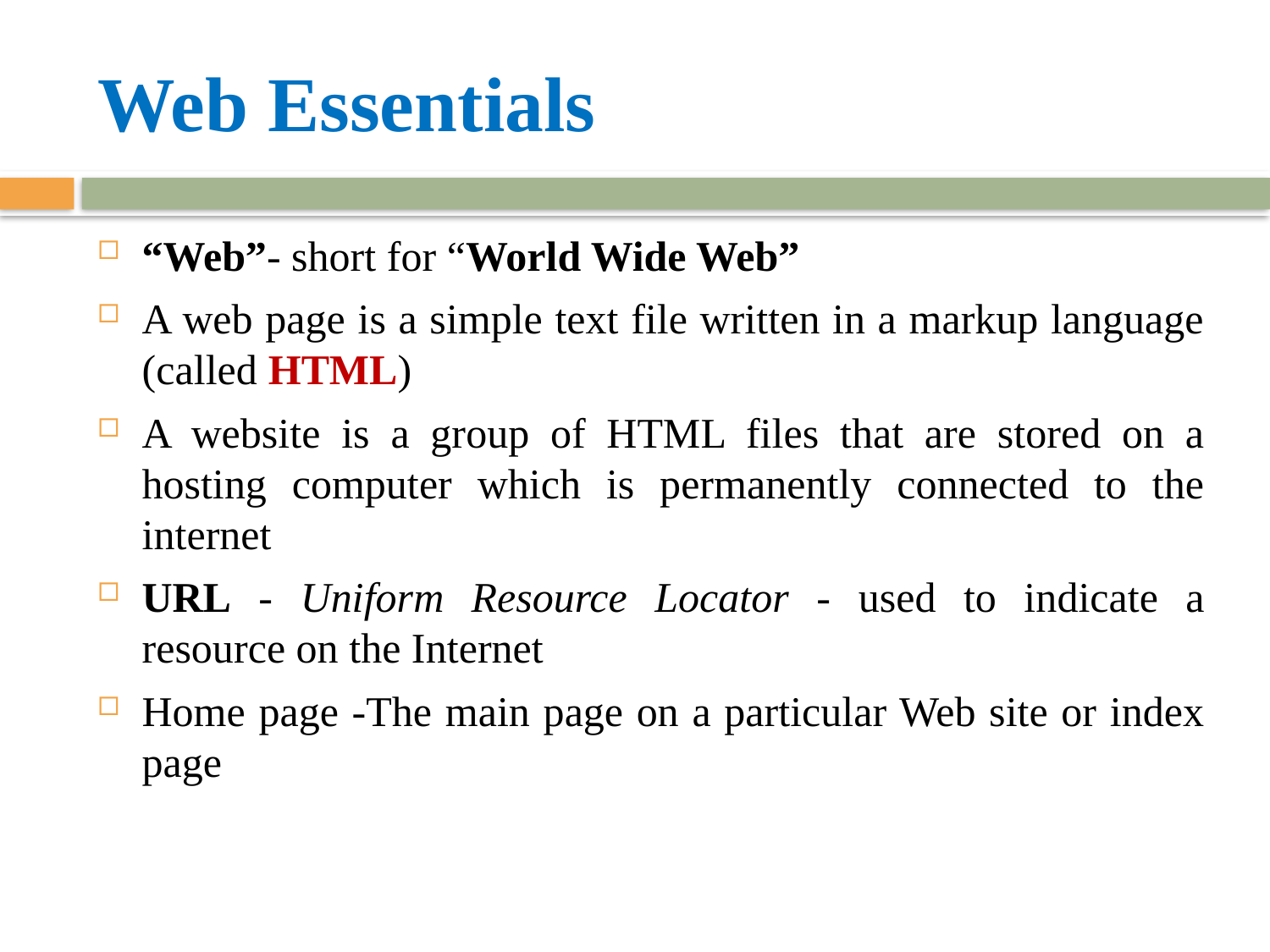

# Web Essentials
“Web”- short for “World Wide Web”
A web page is a simple text file written in a markup language (called HTML)
A website is a group of HTML files that are stored on a hosting computer which is permanently connected to the internet
URL - Uniform Resource Locator - used to indicate a resource on the Internet
Home page -The main page on a particular Web site or index page